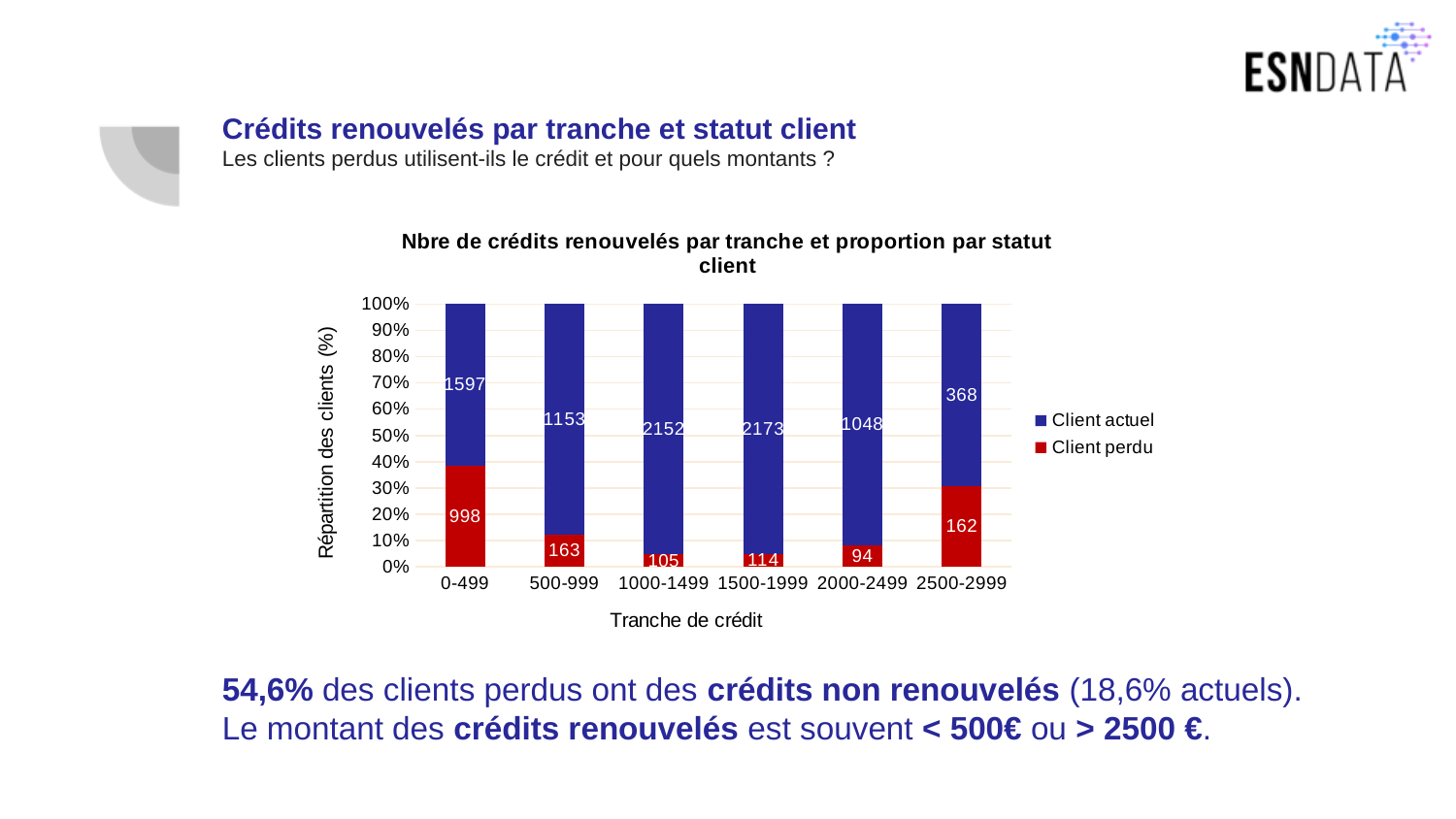

# Crédits renouvelés par tranche et statut client Les clients perdus utilisent-ils le crédit et pour quels montants ?

### Chart: Nbre de crédits renouvelés par tranche et proportion par statut client

| Category | Client perdu | Client actuel |
|---|---|---|
| 0-499 | 998.0 | 1597.0 |
| 500-999 | 163.0 | 1153.0 |
| 1000-1499 | 105.0 | 2152.0 |
| 1500-1999 | 114.0 | 2173.0 |
| 2000-2499 | 94.0 | 1048.0 |
| 2500-2999 | 162.0 | 368.0 |
54,6% des clients perdus ont des crédits non renouvelés (18,6% actuels).
Le montant des crédits renouvelés est souvent < 500€ ou > 2500 €.